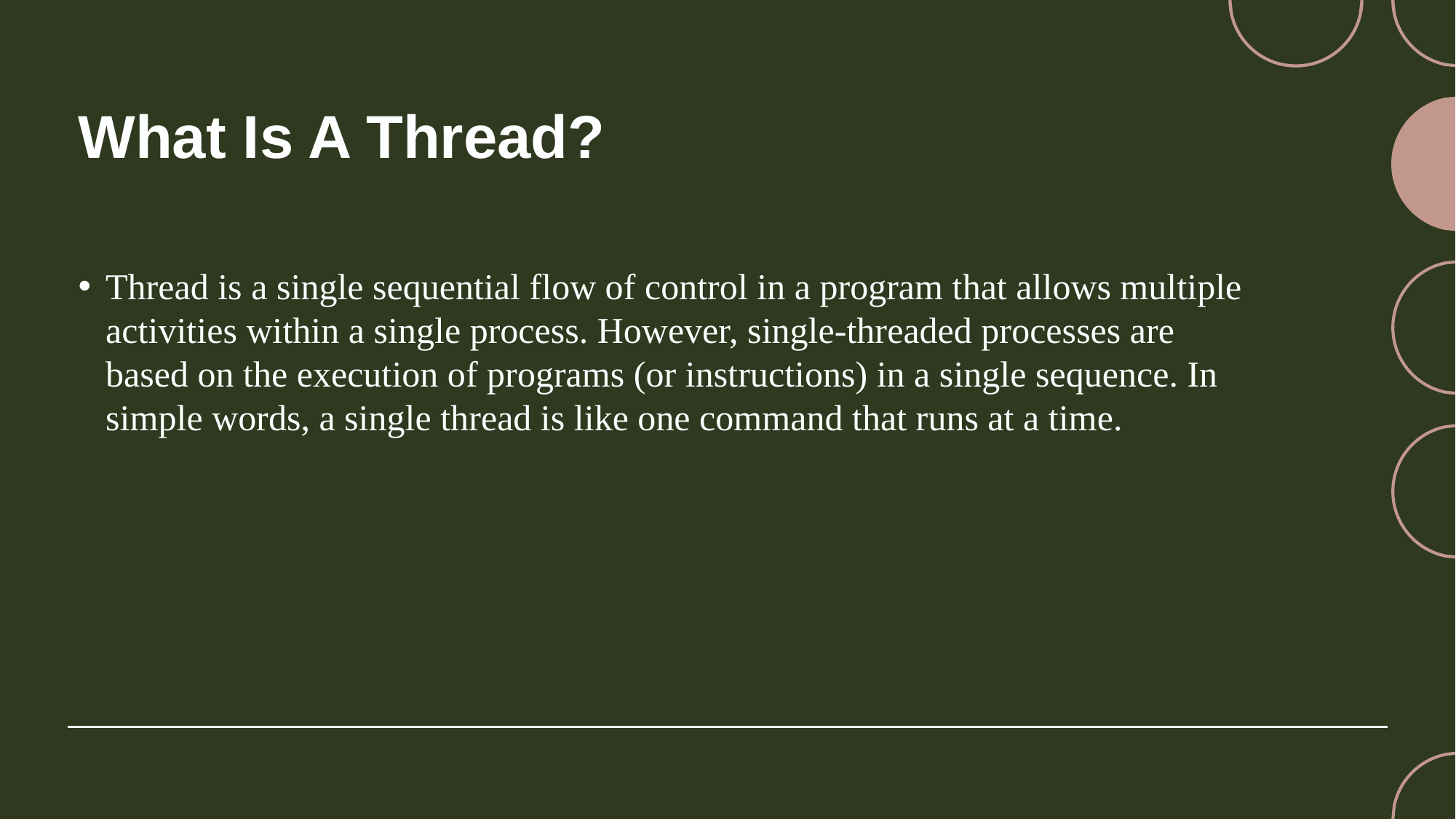

# What Is A Thread?
Thread is a single sequential flow of control in a program that allows multiple activities within a single process. However, single-threaded processes are based on the execution of programs (or instructions) in a single sequence. In simple words, a single thread is like one command that runs at a time.